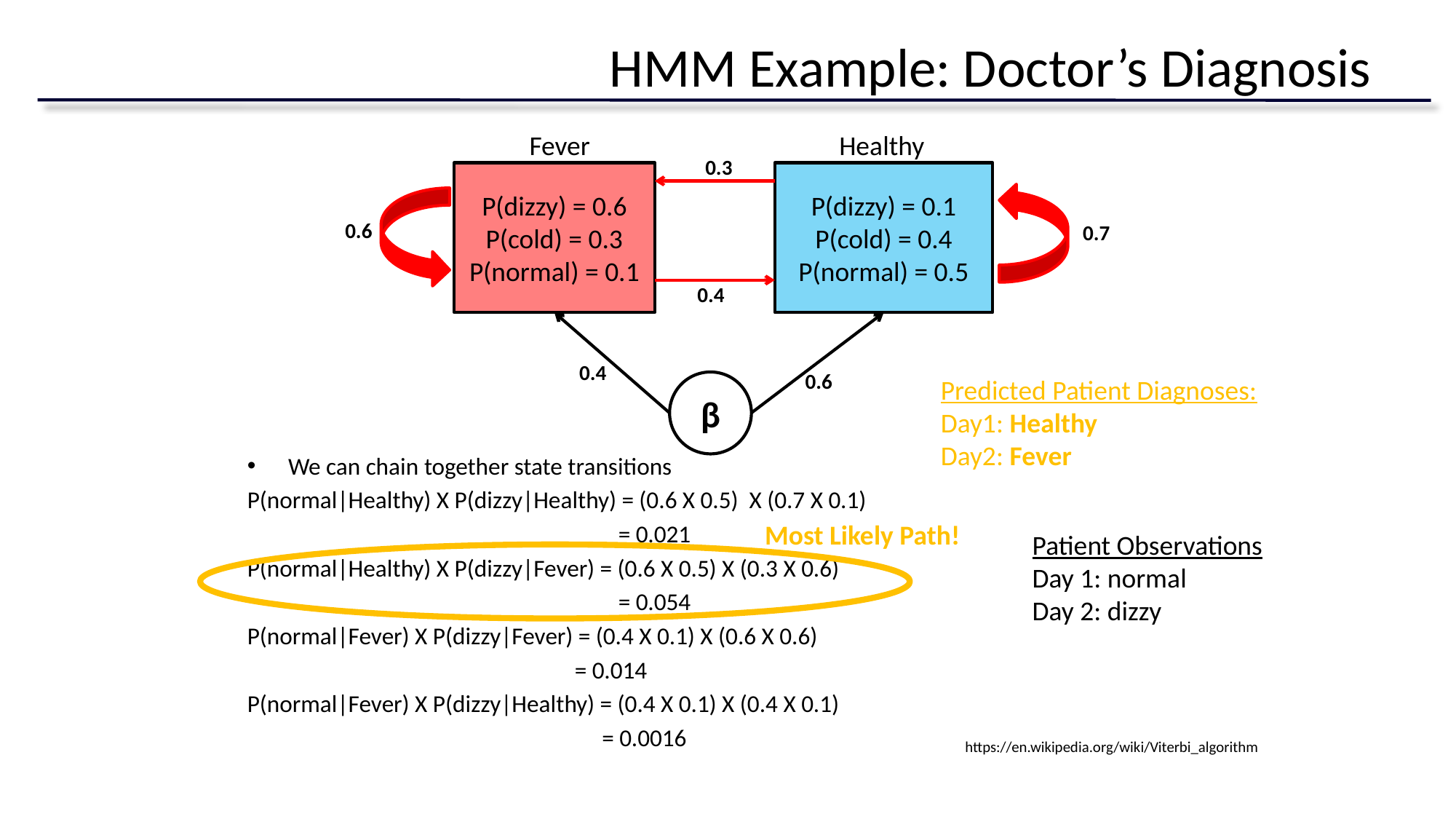

# HMM Example: Doctor’s Diagnosis
Fever
P(dizzy) = 0.6
P(cold) = 0.3
P(normal) = 0.1
Healthy
P(dizzy) = 0.1
P(cold) = 0.4
P(normal) = 0.5
0.3

0.6
0.7
0.4
0.4
0.6
β
Predicted Patient Diagnoses:
Day1: Healthy
Day2: Fever
We can chain together state transitions
P(normal|Healthy) X P(dizzy|Healthy) = (0.6 X 0.5)  X (0.7 X 0.1)
                                                                    = 0.021
P(normal|Healthy) X P(dizzy|Fever) = (0.6 X 0.5) X (0.3 X 0.6)
                                                                    = 0.054
P(normal|Fever) X P(dizzy|Fever) = (0.4 X 0.1) X (0.6 X 0.6)
                                                            = 0.014
P(normal|Fever) X P(dizzy|Healthy) = (0.4 X 0.1) X (0.4 X 0.1)
	                                             = 0.0016
Most Likely Path!
Patient Observations
Day 1: normal
Day 2: dizzy

https://en.wikipedia.org/wiki/Viterbi_algorithm